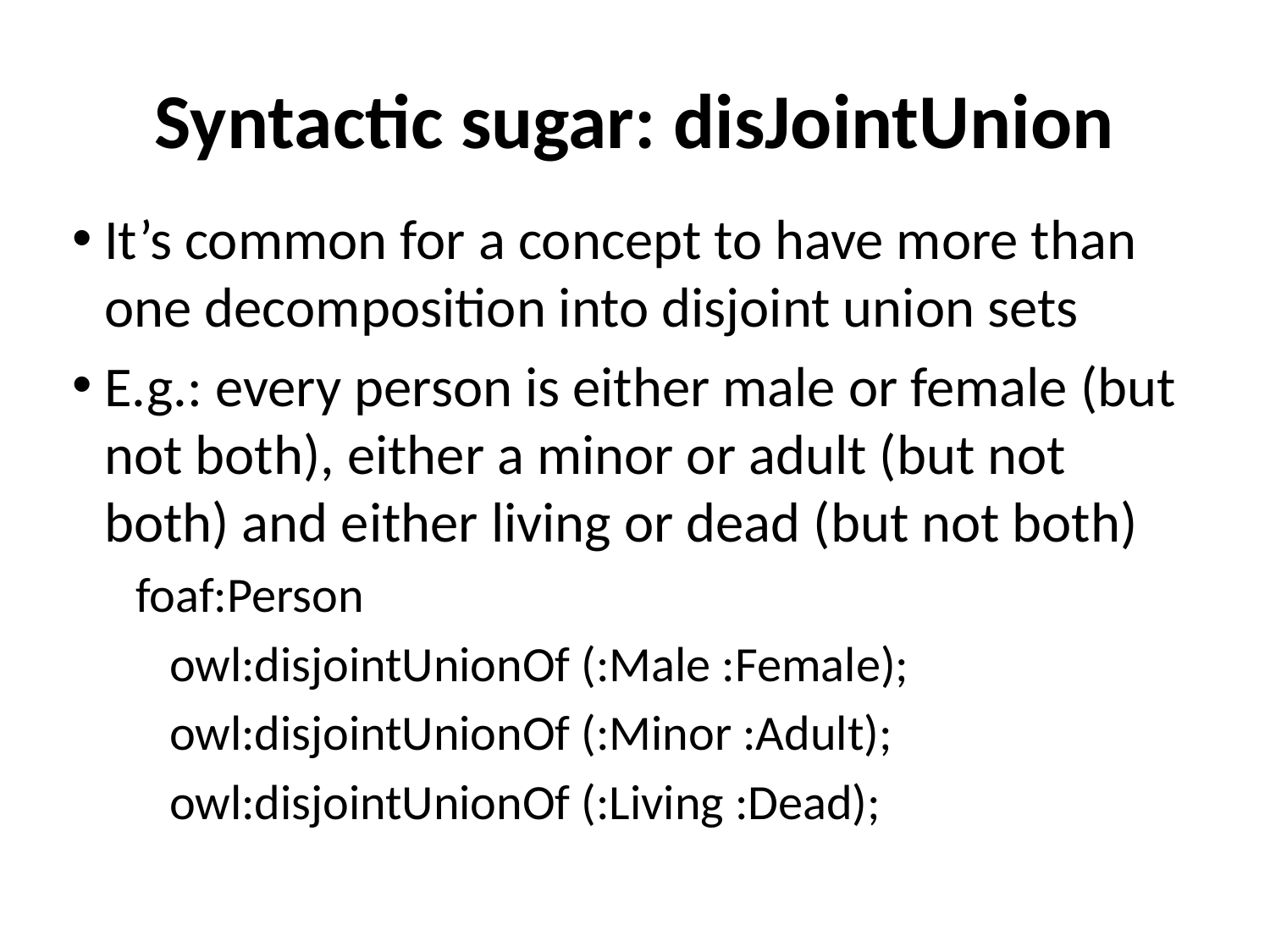

# Syntactic sugar: disJointUnion
It’s common for a concept to have more than one decomposition into disjoint union sets
E.g.: every person is either male or female (but not both), either a minor or adult (but not both) and either living or dead (but not both)
foaf:Person
   owl:disjointUnionOf (:Male :Female);
   owl:disjointUnionOf (:Minor :Adult);
   owl:disjointUnionOf (:Living :Dead);